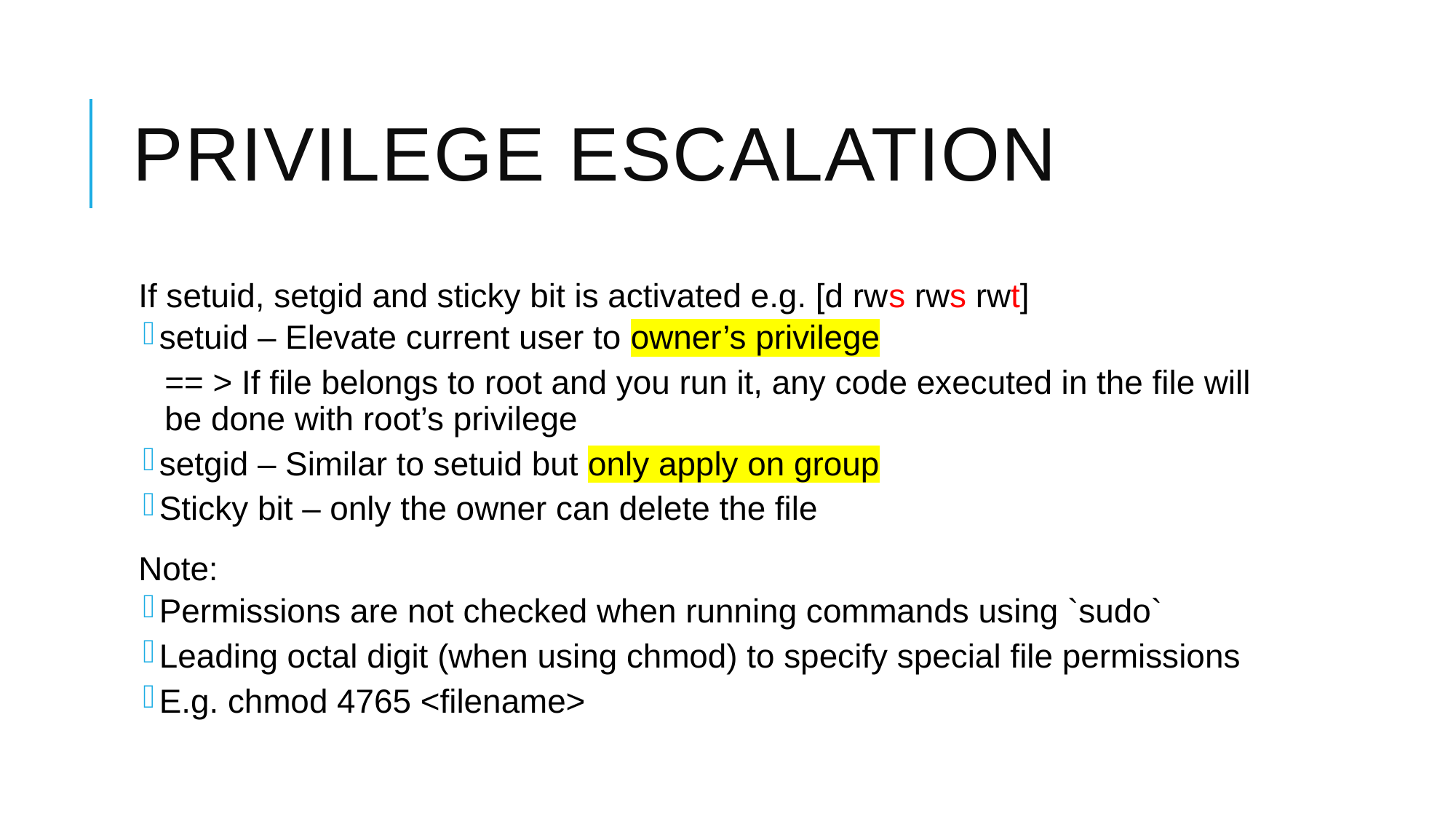

# Privilege escalation
If setuid, setgid and sticky bit is activated e.g. [d rws rws rwt]
setuid – Elevate current user to owner’s privilege
== > If file belongs to root and you run it, any code executed in the file will be done with root’s privilege
setgid – Similar to setuid but only apply on group
Sticky bit – only the owner can delete the file
Note:
Permissions are not checked when running commands using `sudo`
Leading octal digit (when using chmod) to specify special file permissions
E.g. chmod 4765 <filename>